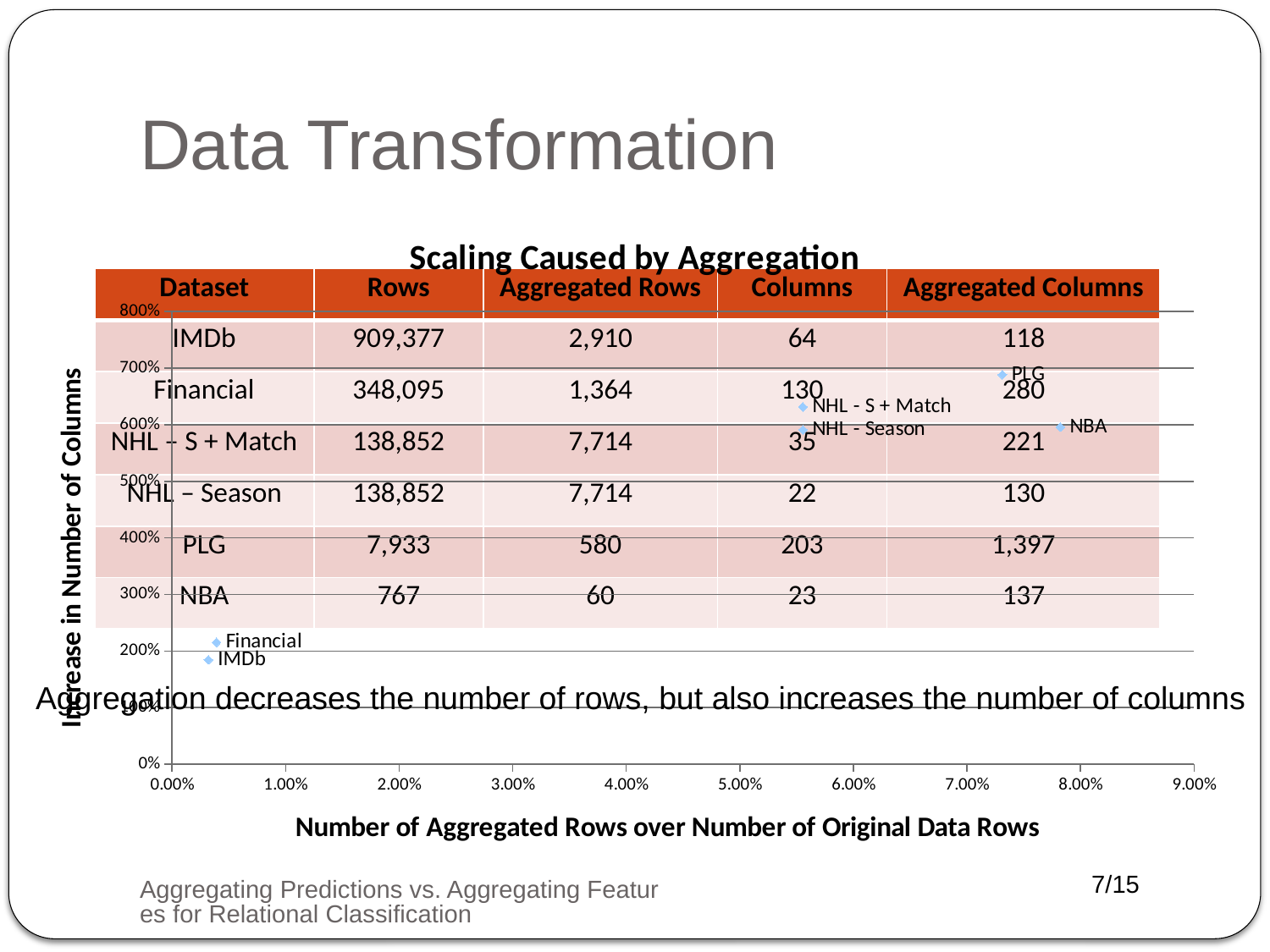

# Data Transformation

### Chart: Scaling Caused by Aggregation

| Category | Aggregated Columns / Columns |
|---|---|
| Dataset | Rows | Aggregated Rows | Columns | Aggregated Columns |
| --- | --- | --- | --- | --- |
| IMDb | 909,377 | 2,910 | 64 | 118 |
| Financial | 348,095 | 1,364 | 130 | 280 |
| NHL – S + Match | 138,852 | 7,714 | 35 | 221 |
| NHL – Season | 138,852 | 7,714 | 22 | 130 |
| PLG | 7,933 | 580 | 203 | 1,397 |
| NBA | 767 | 60 | 23 | 137 |
Aggregation decreases the number of rows, but also increases the number of columns
Aggregating Predictions vs. Aggregating Features for Relational Classification